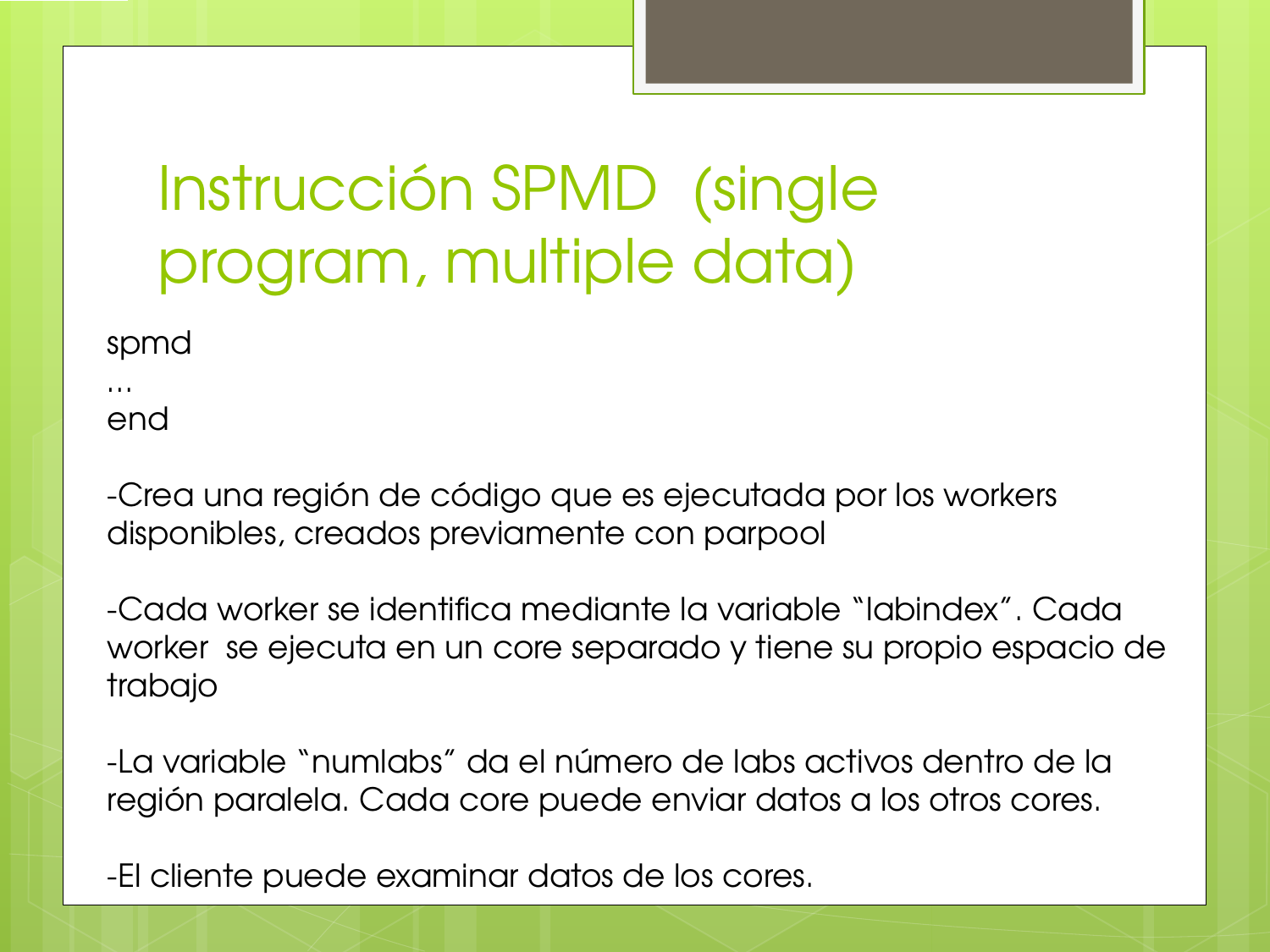

# Instrucción SPMD  (single program, multiple data)
spmd
…
end

-Crea una región de código que es ejecutada por los workers disponibles, creados previamente con parpool

-Cada worker se identifica mediante la variable “labindex”. Cada worker  se ejecuta en un core separado y tiene su propio espacio de trabajo

-La variable “numlabs” da el número de labs activos dentro de la región paralela. Cada core puede enviar datos a los otros cores.

-El cliente puede examinar datos de los cores.